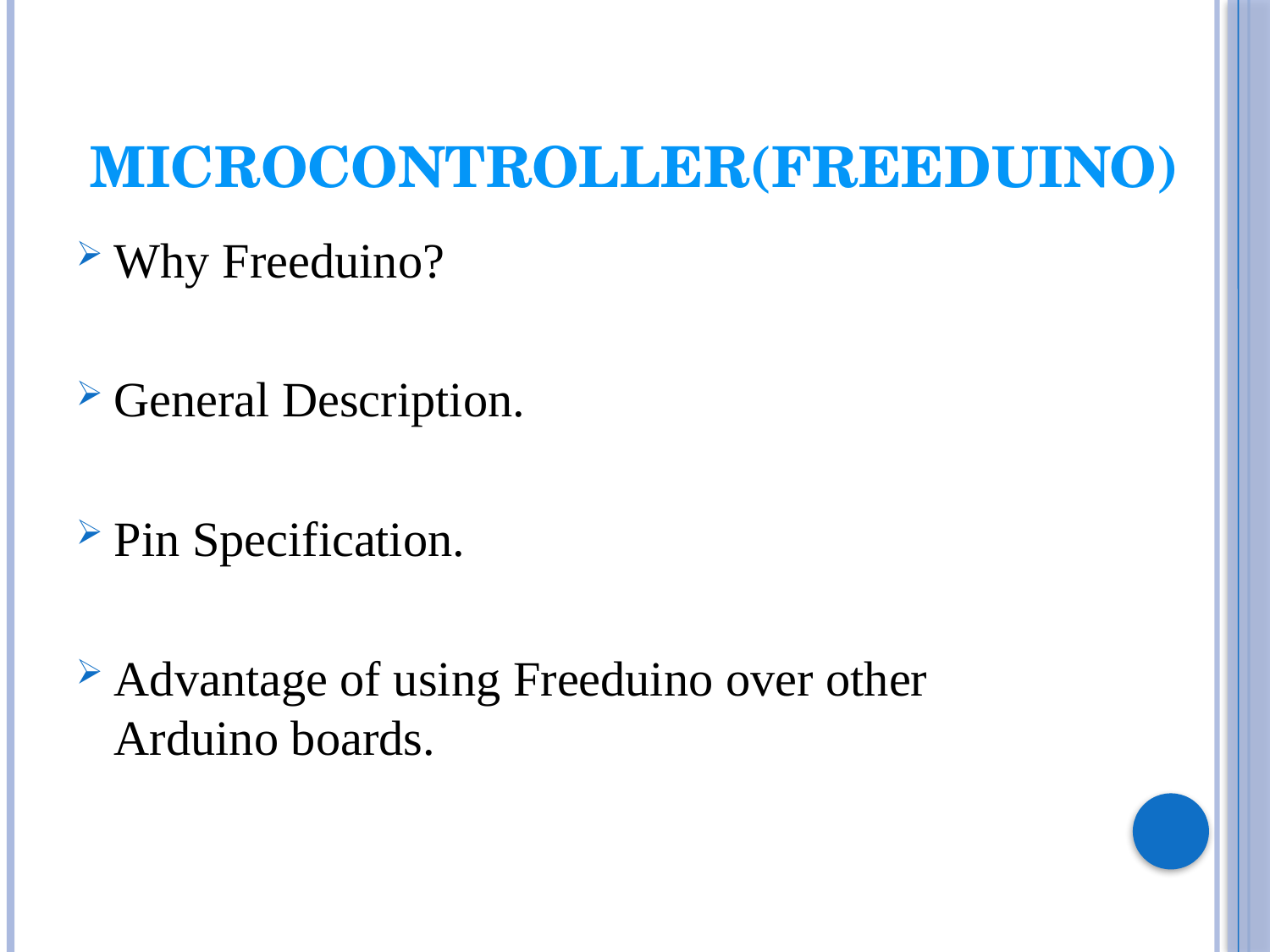

# MICROCONTROLLER(FREEDUINO)
Why Freeduino?

General Description.

Pin Specification.

Advantage of using Freeduino over other Arduino boards.